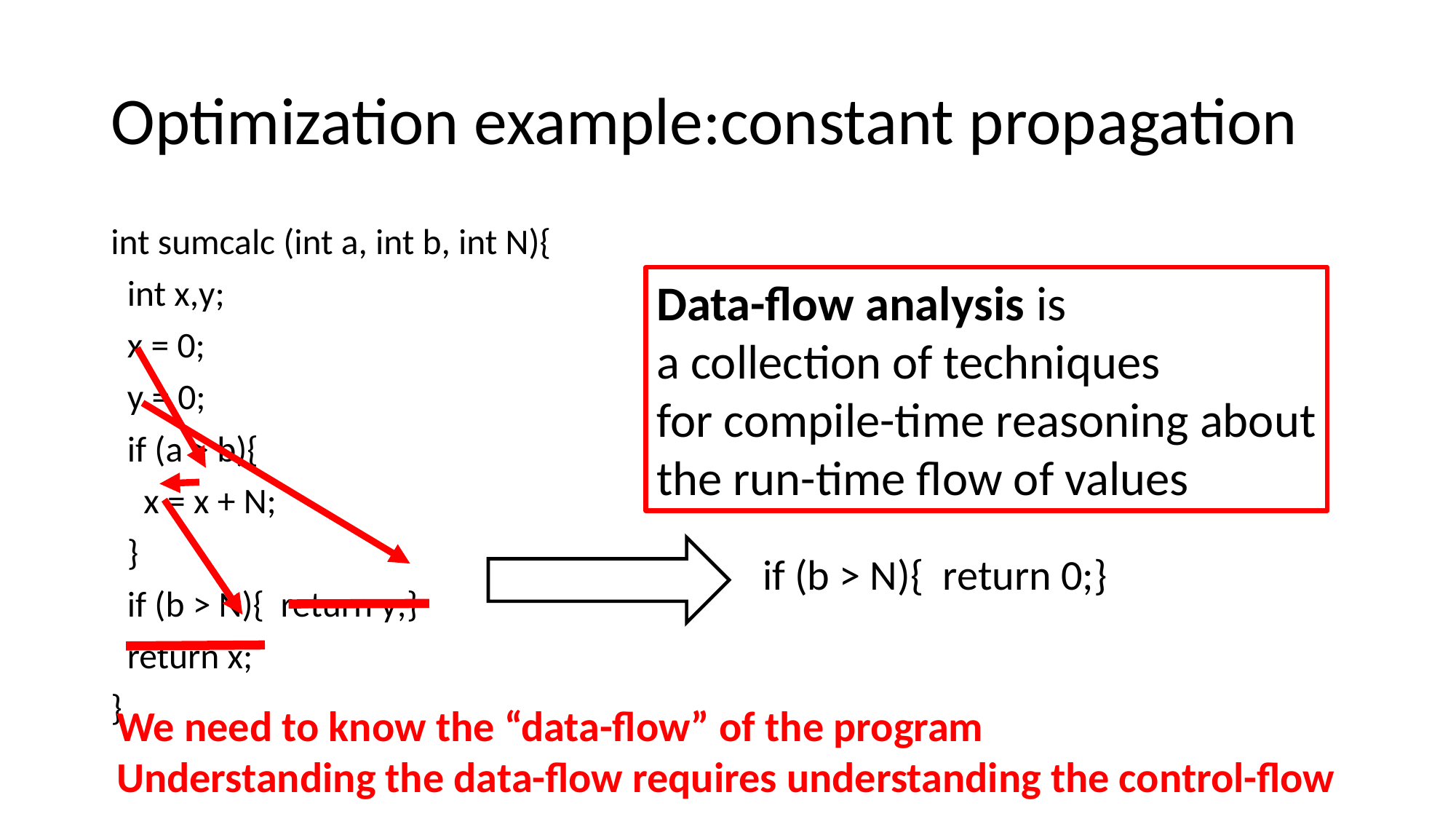

# Optimization example:constant propagation
int sumcalc (int a, int b, int N){
  int x,y;
  x = 0;
  y = 0;
  if (a > b){
    x = x + N;
  }
  if (b > N){  return y;}
  return x;
}
Data-flow analysis is
a collection of techniques
for compile-time reasoning about
the run-time flow of values

  if (b > N){  return 0;}
We need to know the “data-flow” of the program
Understanding the data-flow requires understanding the control-flow